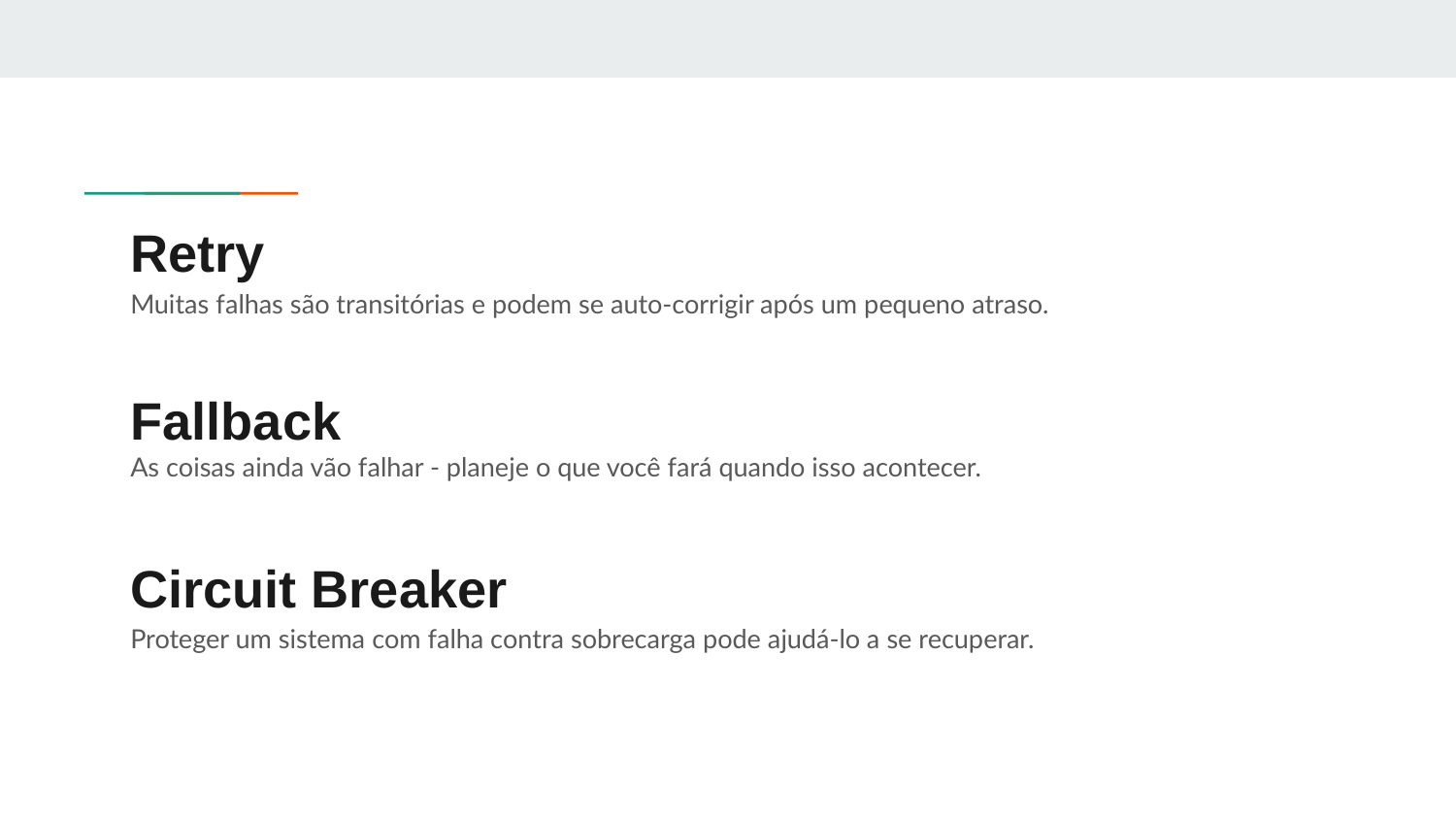

# Retry
Muitas falhas são transitórias e podem se auto-corrigir após um pequeno atraso.

Fallback
As coisas ainda vão falhar - planeje o que você fará quando isso acontecer.
Circuit Breaker
Proteger um sistema com falha contra sobrecarga pode ajudá-lo a se recuperar.